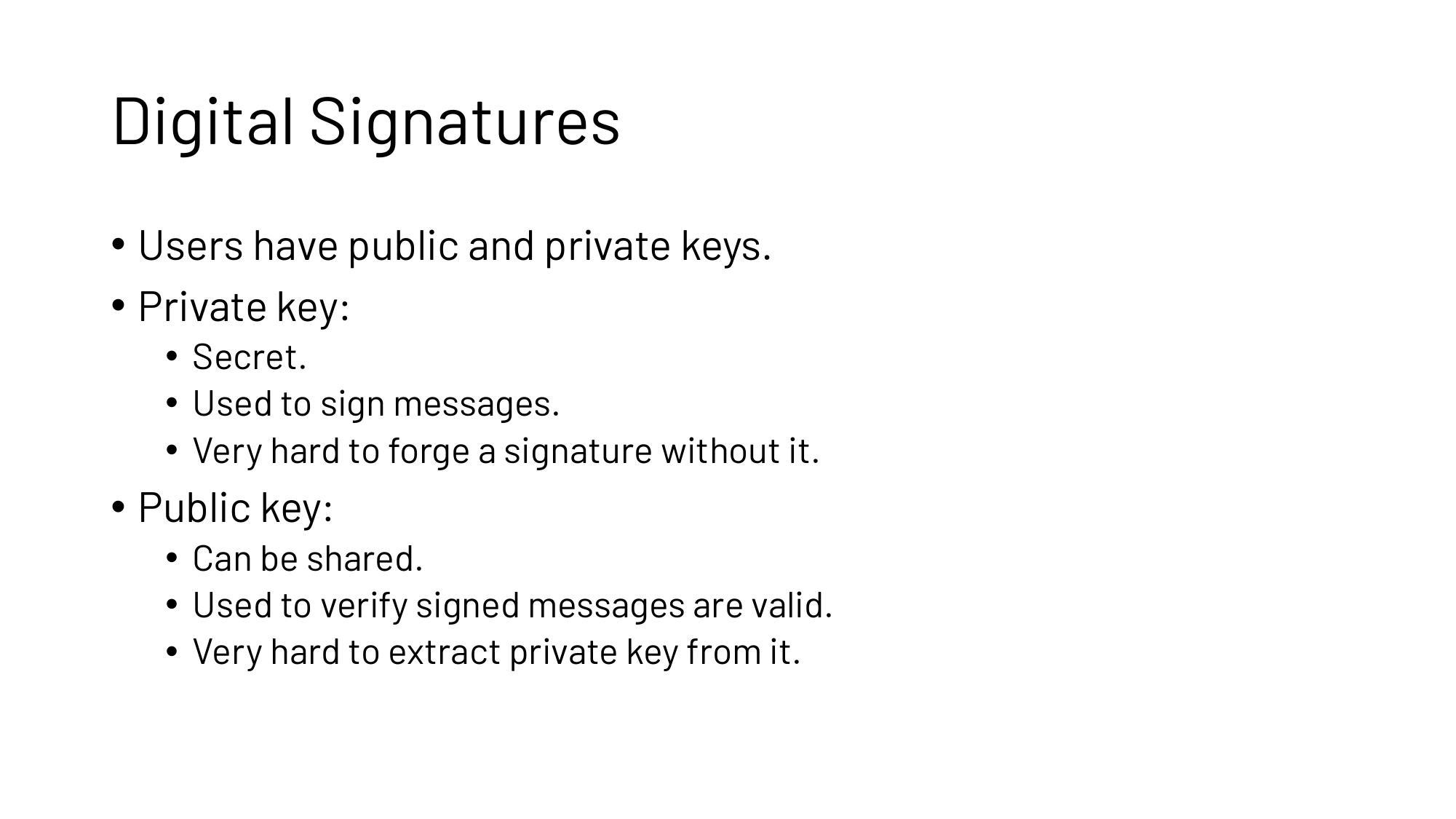

# Digital Signatures
Users have public and private keys.
Private key:
Secret.
Used to sign messages.
Very hard to forge a signature without it.
Public key:
Can be shared.
Used to verify signed messages are valid.
Very hard to extract private key from it.